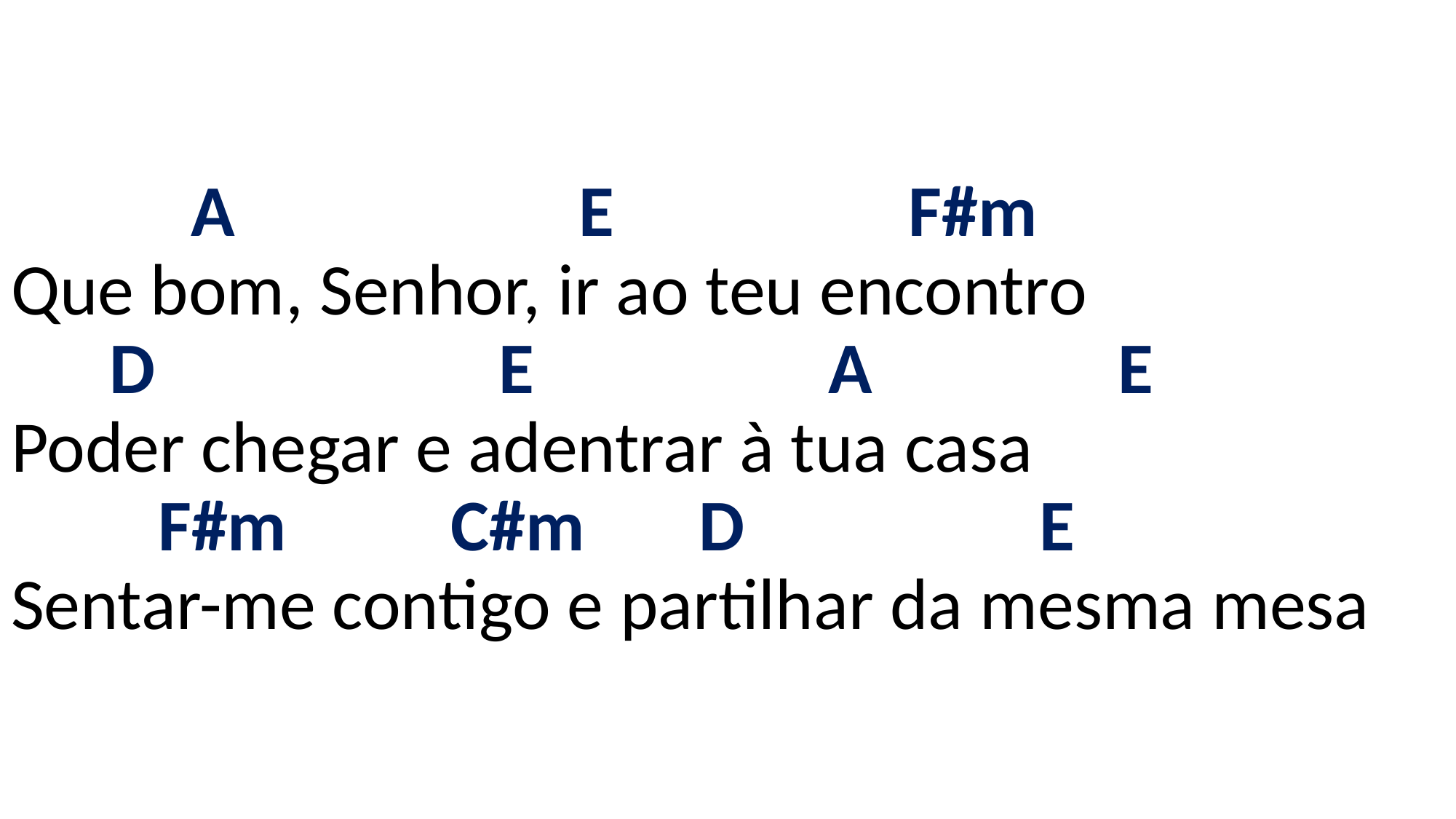

# A                     E                  F#m Que bom, Senhor, ir ao teu encontro D                     E                  A               E Poder chegar e adentrar à tua casa F#m          C#m       D                  E Sentar-me contigo e partilhar da mesma mesa